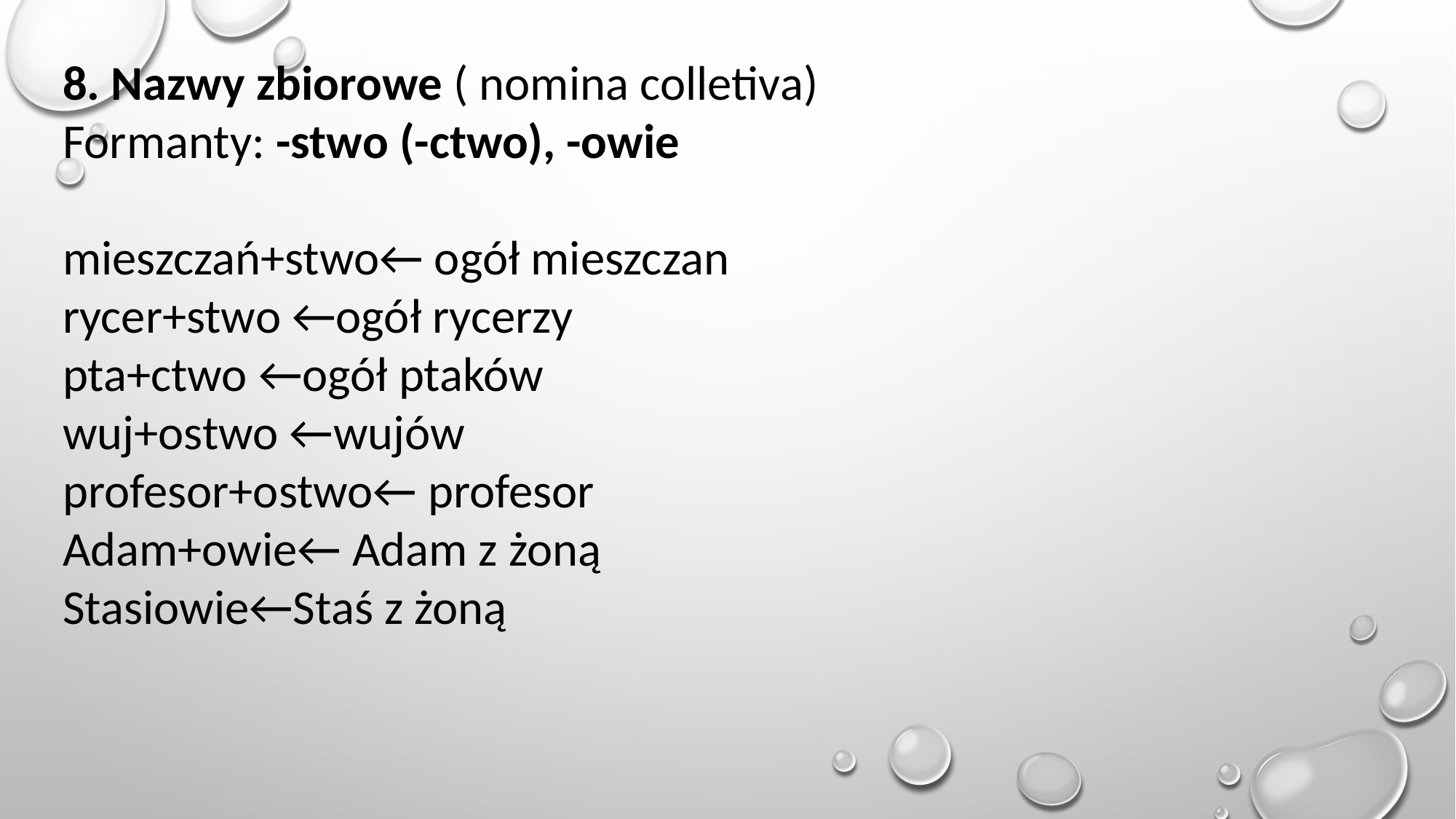

8. Nazwy zbiorowe ( nomina colletiva)
Formanty: -stwo (-ctwo), -owie

mieszczań+stwo← ogół mieszczan
rycer+stwo ←ogół rycerzy
pta+ctwo ←ogół ptaków
wuj+ostwo ←wujów
profesor+ostwo← profesor
Adam+owie← Adam z żoną
Stasiowie←Staś z żoną